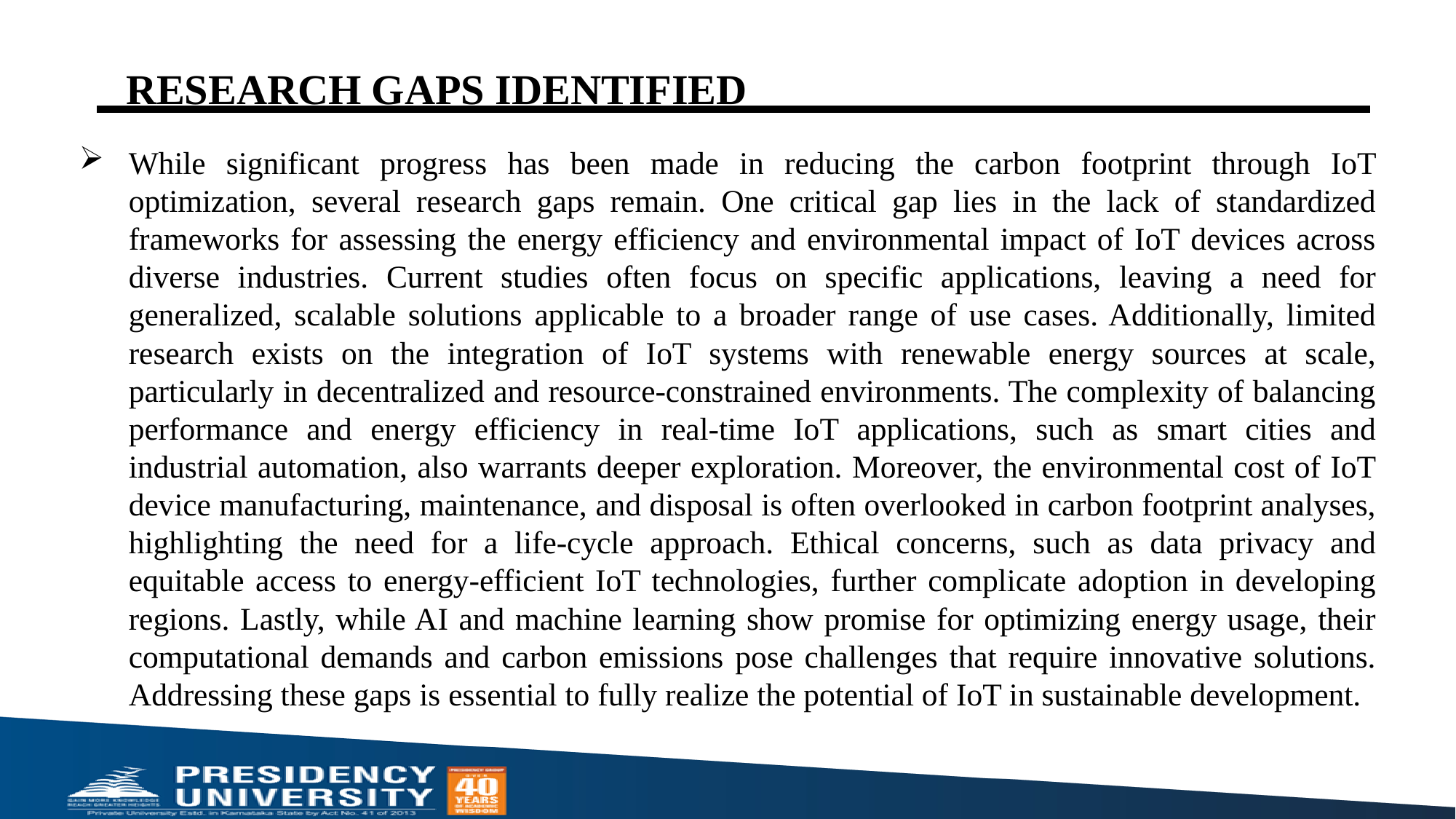

# RESEARCH GAPS IDENTIFIED

While significant progress has been made in reducing the carbon footprint through IoT optimization, several research gaps remain. One critical gap lies in the lack of standardized frameworks for assessing the energy efficiency and environmental impact of IoT devices across diverse industries. Current studies often focus on specific applications, leaving a need for generalized, scalable solutions applicable to a broader range of use cases. Additionally, limited research exists on the integration of IoT systems with renewable energy sources at scale, particularly in decentralized and resource-constrained environments. The complexity of balancing performance and energy efficiency in real-time IoT applications, such as smart cities and industrial automation, also warrants deeper exploration. Moreover, the environmental cost of IoT device manufacturing, maintenance, and disposal is often overlooked in carbon footprint analyses, highlighting the need for a life-cycle approach. Ethical concerns, such as data privacy and equitable access to energy-efficient IoT technologies, further complicate adoption in developing regions. Lastly, while AI and machine learning show promise for optimizing energy usage, their computational demands and carbon emissions pose challenges that require innovative solutions. Addressing these gaps is essential to fully realize the potential of IoT in sustainable development.